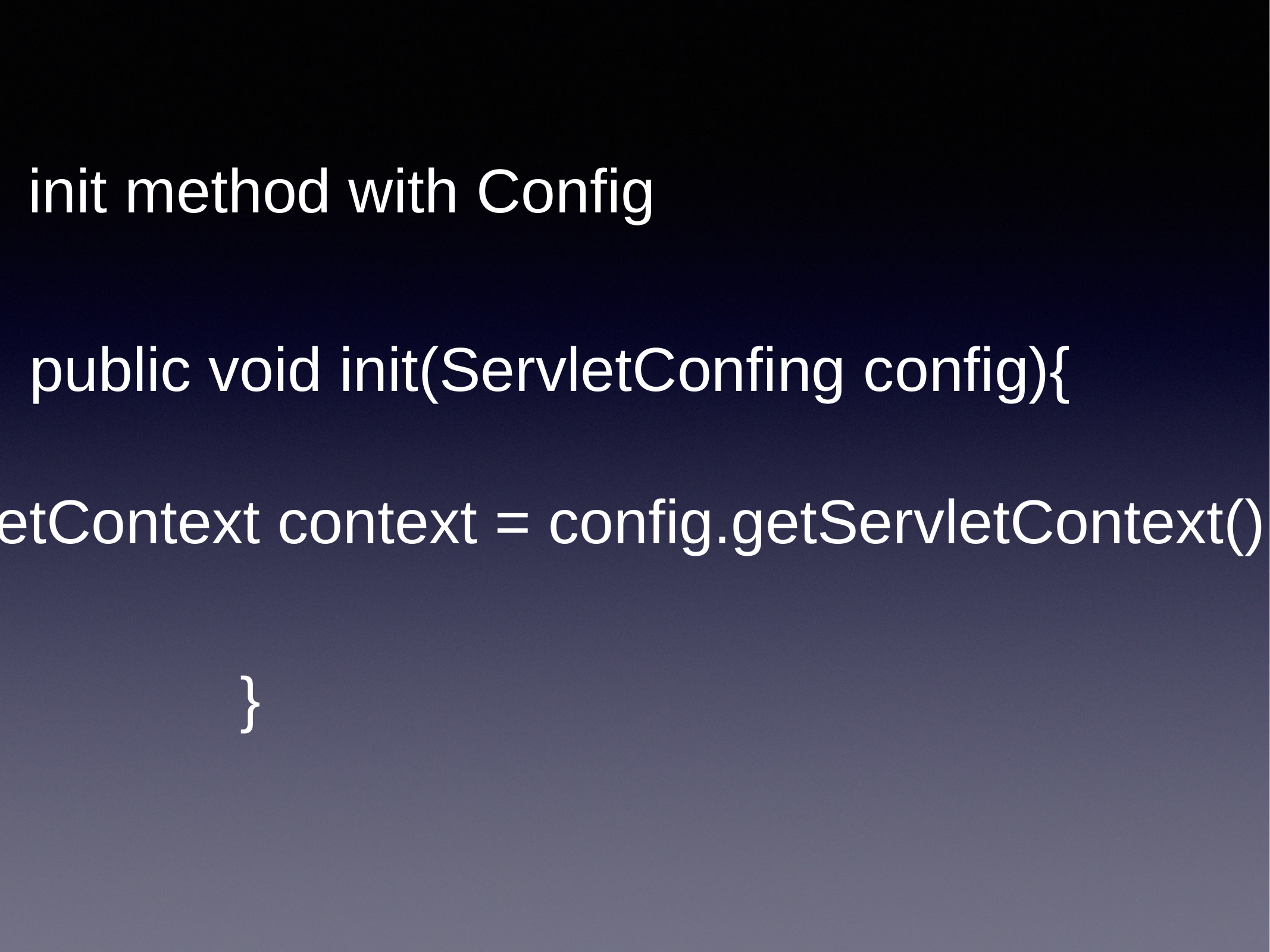

init method with Config
public void init(ServletConfing config){
ServletContext context = config.getServletContext();
}